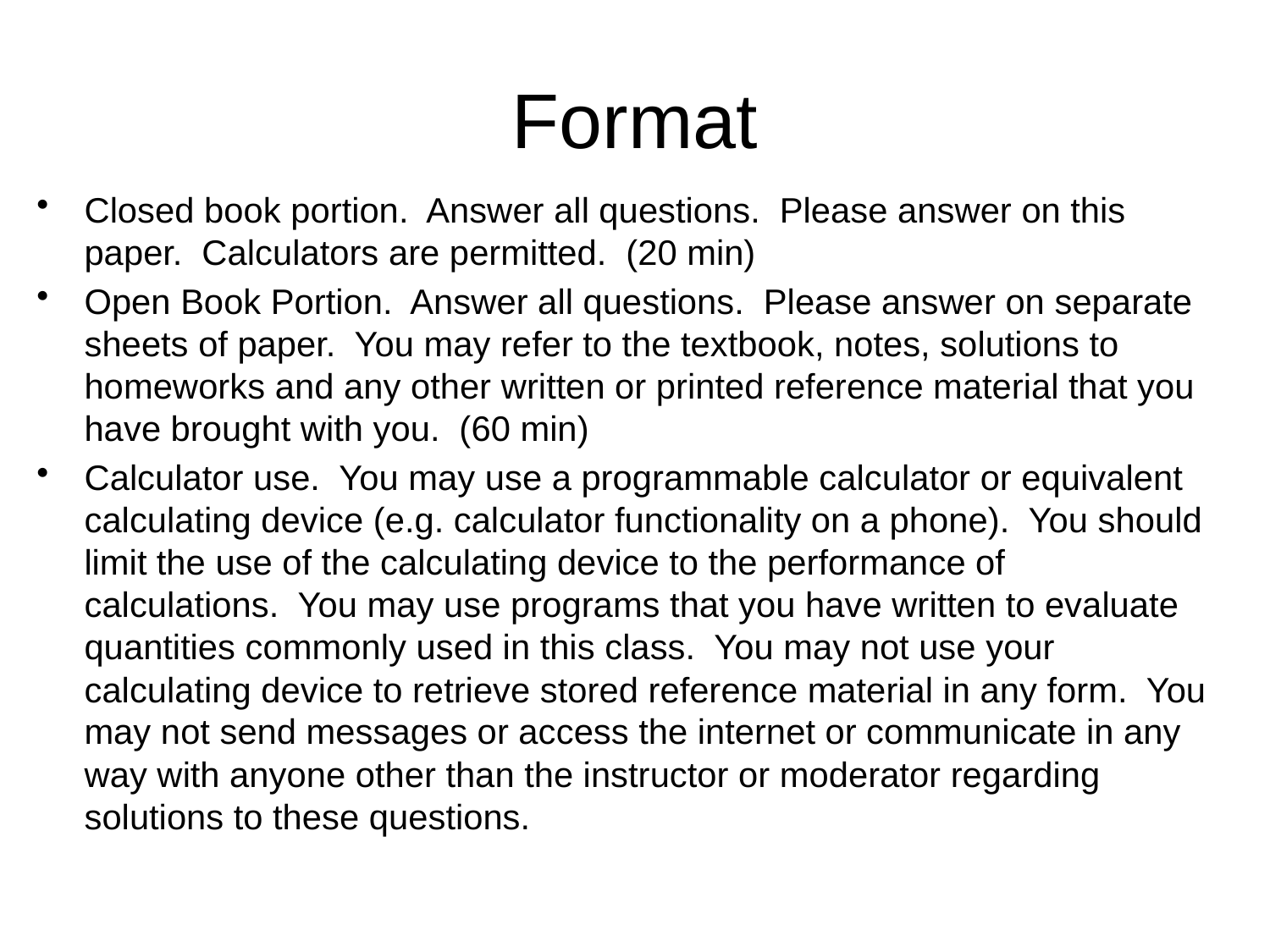

# Format
Closed book portion.  Answer all questions.  Please answer on this paper.  Calculators are permitted.  (20 min)
Open Book Portion.  Answer all questions.  Please answer on separate sheets of paper.  You may refer to the textbook, notes, solutions to homeworks and any other written or printed reference material that you have brought with you.  (60 min)
Calculator use.  You may use a programmable calculator or equivalent calculating device (e.g. calculator functionality on a phone).  You should limit the use of the calculating device to the performance of calculations.  You may use programs that you have written to evaluate quantities commonly used in this class.  You may not use your calculating device to retrieve stored reference material in any form.  You may not send messages or access the internet or communicate in any way with anyone other than the instructor or moderator regarding solutions to these questions.